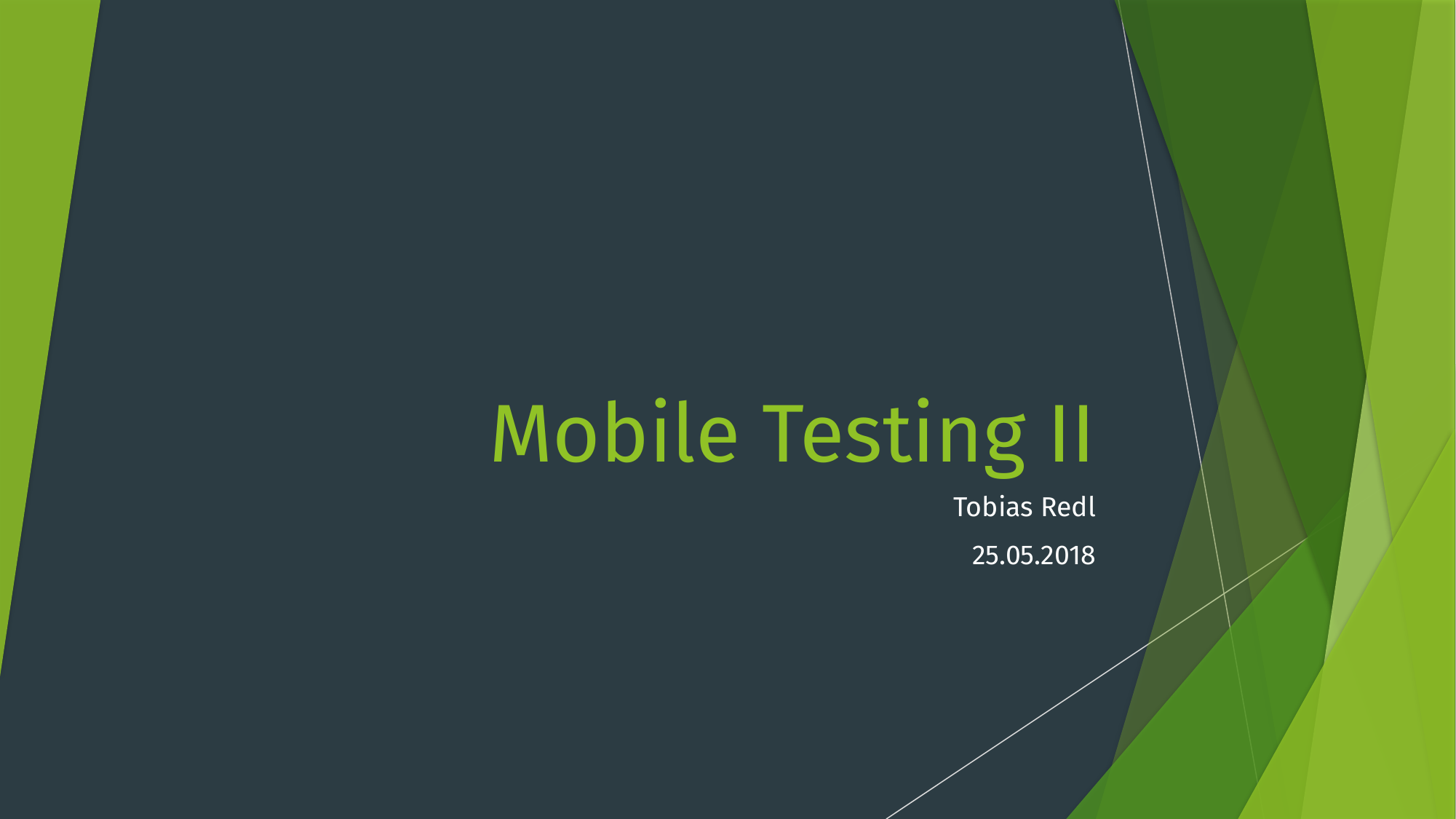

# Mobile Testing II
Tobias Redl
25.05.2018